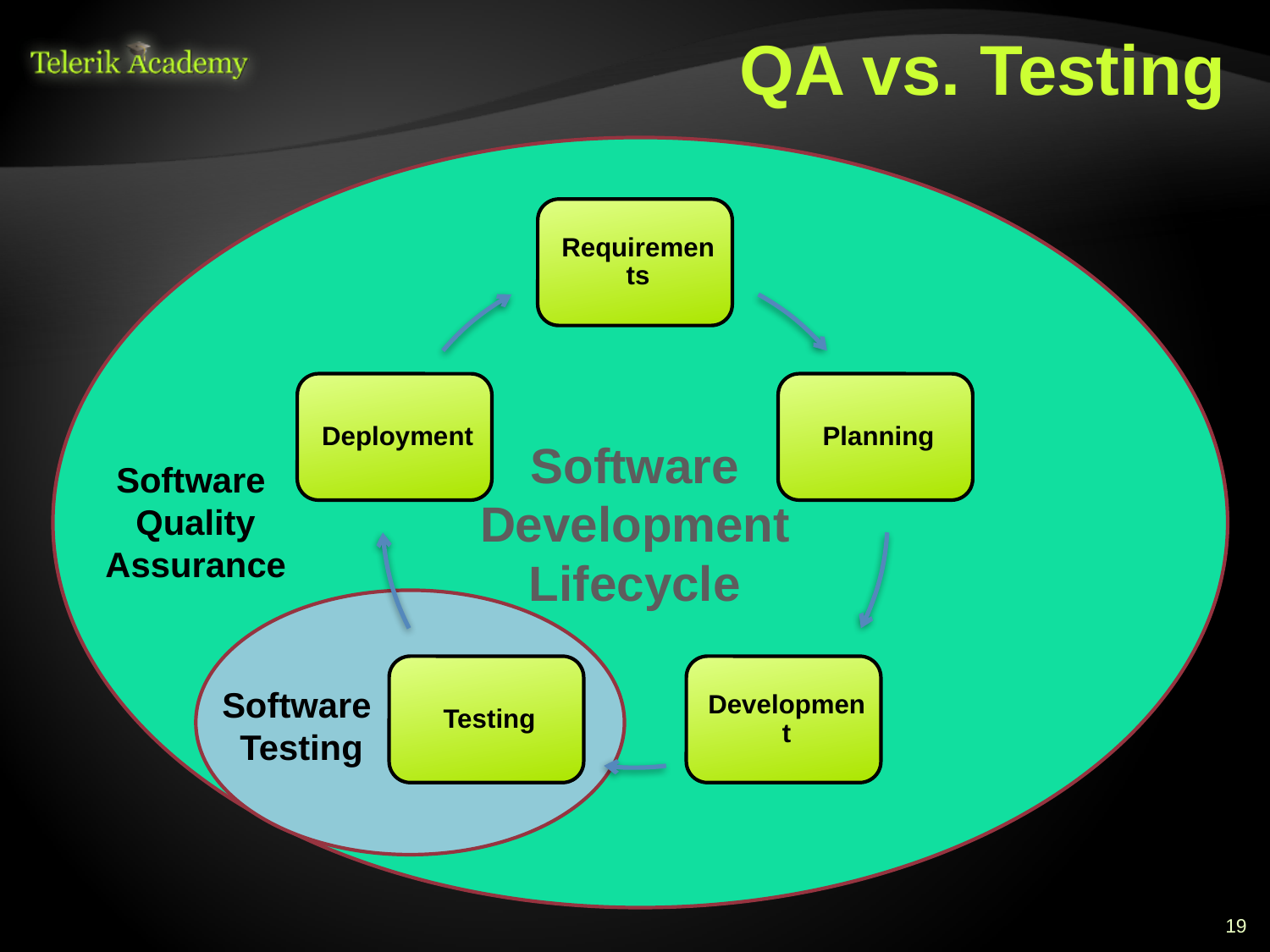

# QA vs. Testing

Software
Quality Assurance
Requirements
Planning
Development
Testing
Deployment
Software
Development
Lifecycle

Software
Testing
19